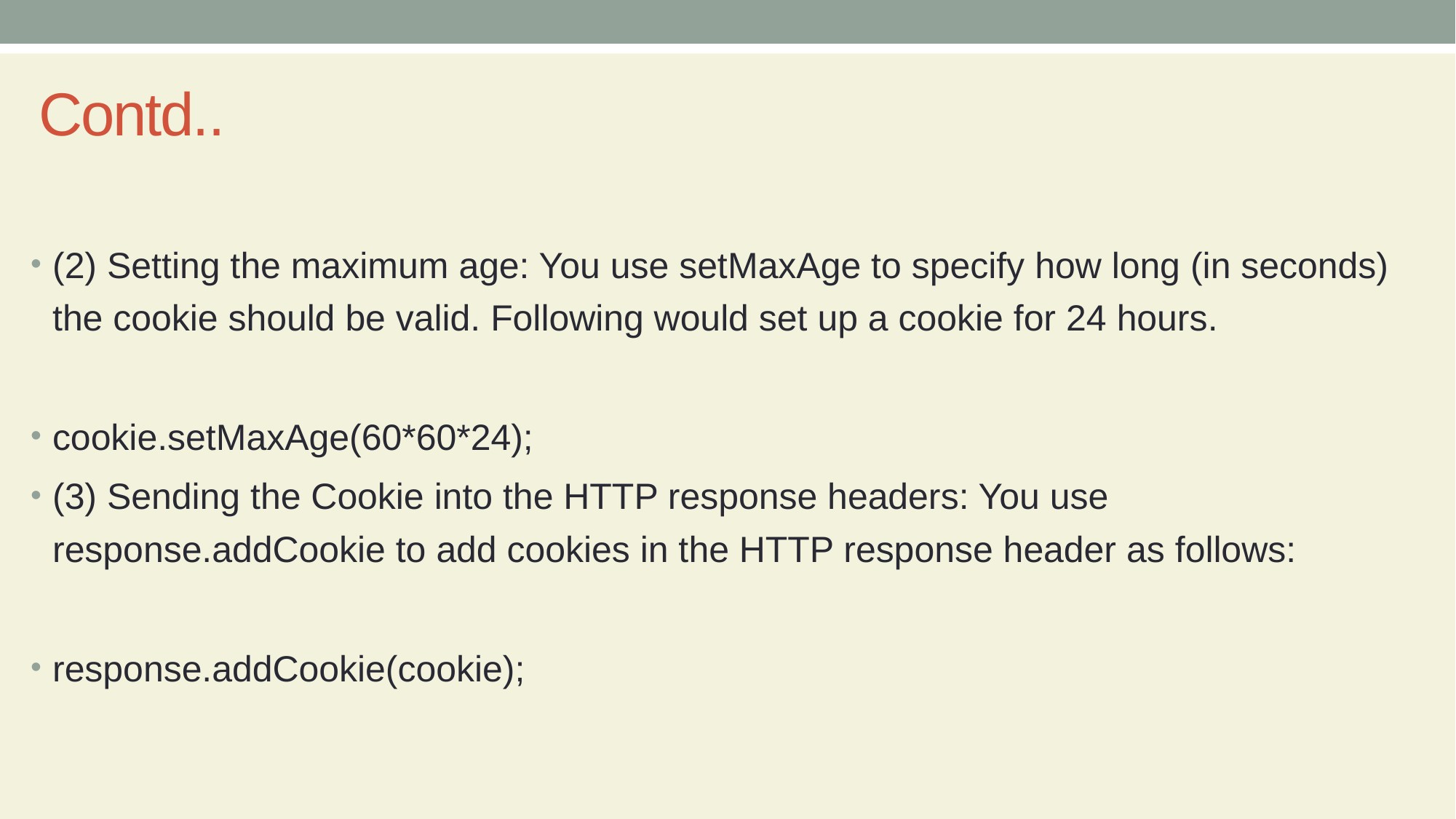

# Contd..
(2) Setting the maximum age: You use setMaxAge to specify how long (in seconds) the cookie should be valid. Following would set up a cookie for 24 hours.

cookie.setMaxAge(60*60*24);
(3) Sending the Cookie into the HTTP response headers: You use response.addCookie to add cookies in the HTTP response header as follows:

response.addCookie(cookie);